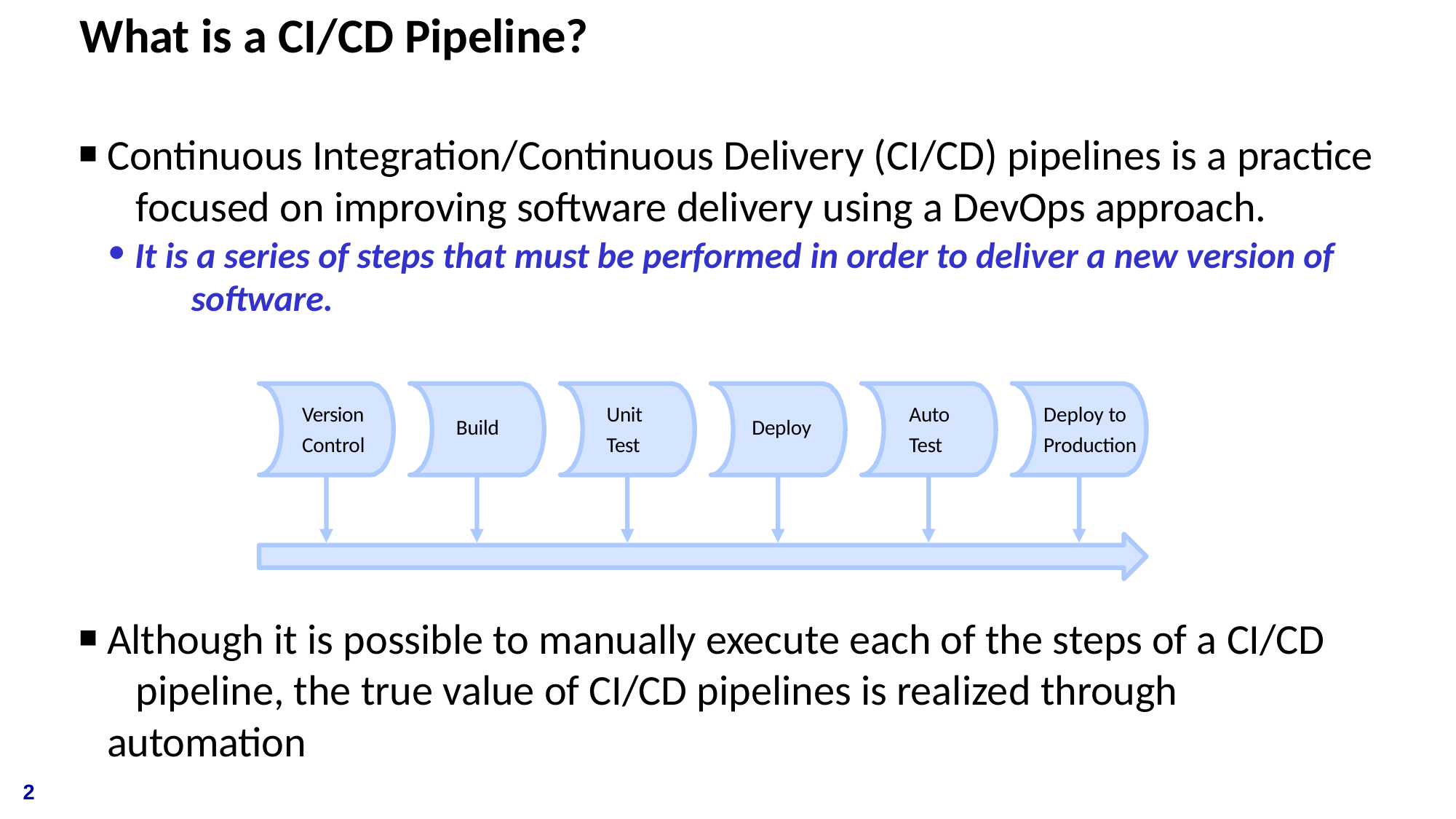

# What is a CI/CD Pipeline?
Continuous Integration/Continuous Delivery (CI/CD) pipelines is a practice 	focused on improving software delivery using a DevOps approach.
It is a series of steps that must be performed in order to deliver a new version of 	software.

Version Control
Unit Test
Auto Test
Deploy to Production
Build
Deploy

Although it is possible to manually execute each of the steps of a CI/CD 	pipeline, the true value of CI/CD pipelines is realized through automation
2